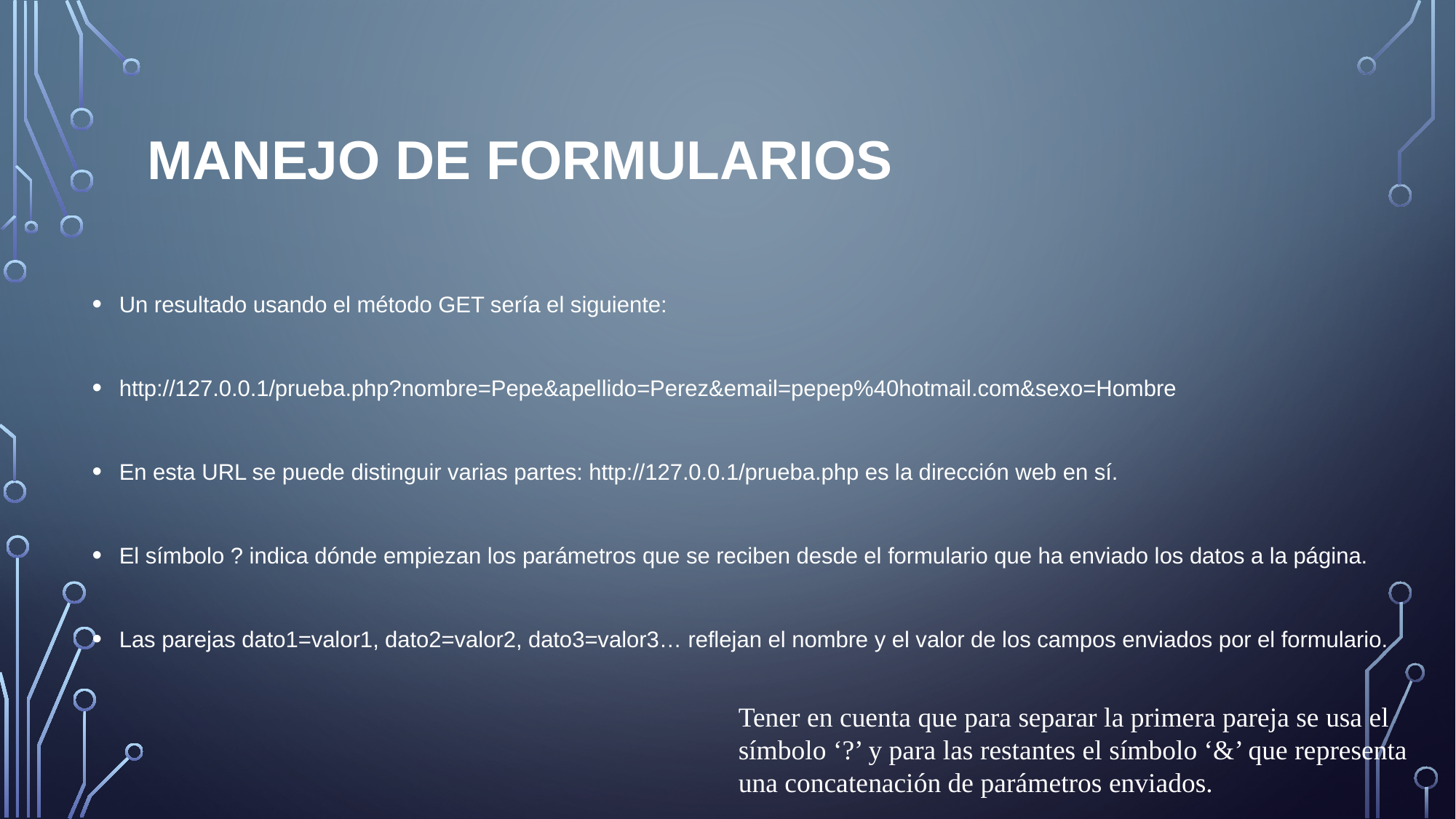

# Manejo de formularios
Un resultado usando el método GET sería el siguiente:

http://127.0.0.1/prueba.php?nombre=Pepe&apellido=Perez&email=pepep%40hotmail.com&sexo=Hombre

En esta URL se puede distinguir varias partes: http://127.0.0.1/prueba.php es la dirección web en sí.

El símbolo ? indica dónde empiezan los parámetros que se reciben desde el formulario que ha enviado los datos a la página.

Las parejas dato1=valor1, dato2=valor2, dato3=valor3… reflejan el nombre y el valor de los campos enviados por el formulario.

Tener en cuenta que para separar la primera pareja se usa el símbolo ‘?’ y para las restantes el símbolo ‘&’ que representa una concatenación de parámetros enviados.